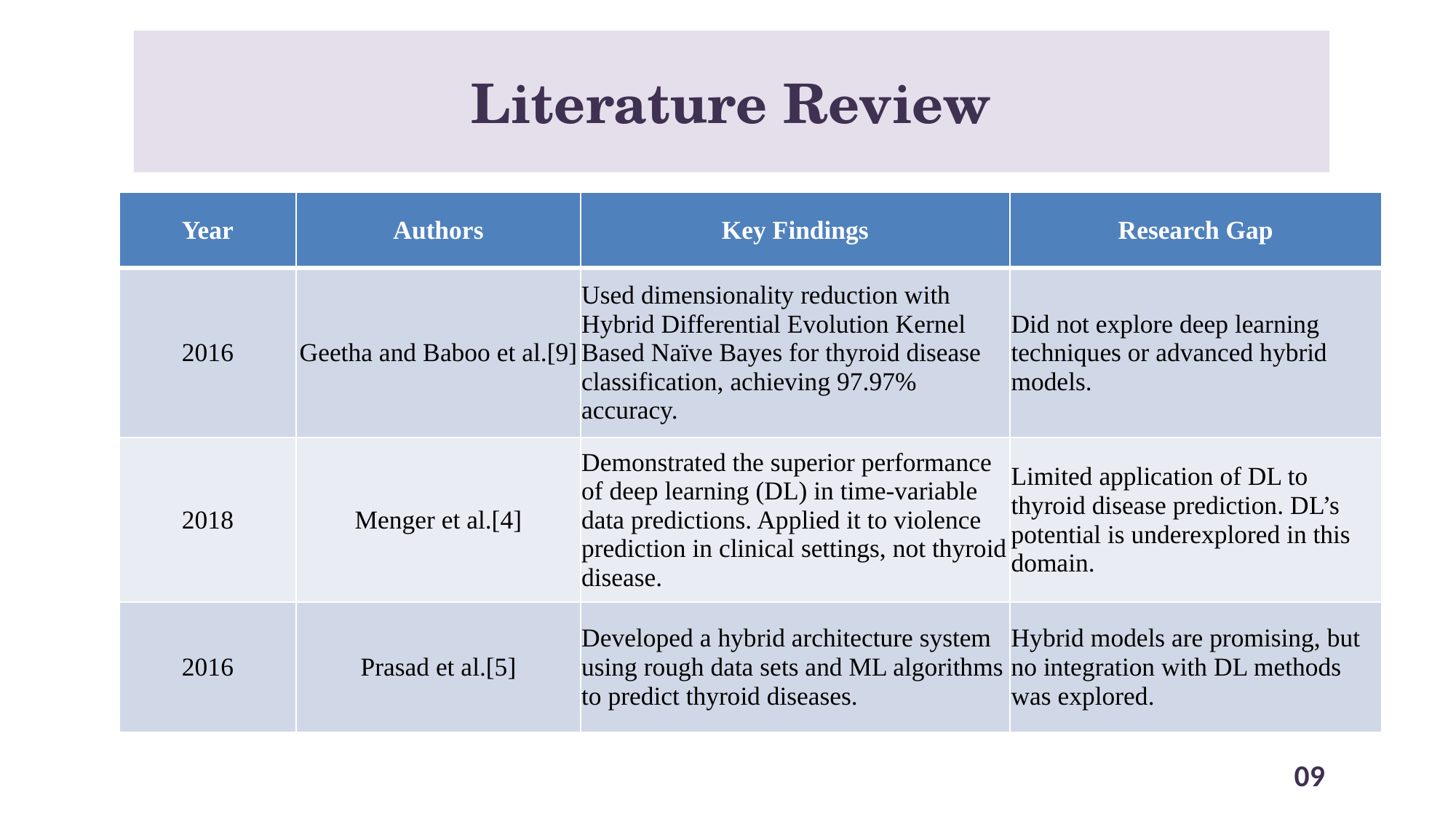

# Literature Review
| Year | Authors | Key Findings | Research Gap |
| --- | --- | --- | --- |
| 2016 | Geetha and Baboo et al.[9] | Used dimensionality reduction with Hybrid Differential Evolution Kernel Based Naïve Bayes for thyroid disease classification, achieving 97.97% accuracy. | Did not explore deep learning techniques or advanced hybrid models. |
| 2018 | Menger et al.[4] | Demonstrated the superior performance of deep learning (DL) in time-variable data predictions. Applied it to violence prediction in clinical settings, not thyroid disease. | Limited application of DL to thyroid disease prediction. DL’s potential is underexplored in this domain. |
| 2016 | Prasad et al.[5] | Developed a hybrid architecture system using rough data sets and ML algorithms to predict thyroid diseases. | Hybrid models are promising, but no integration with DL methods was explored. |
09